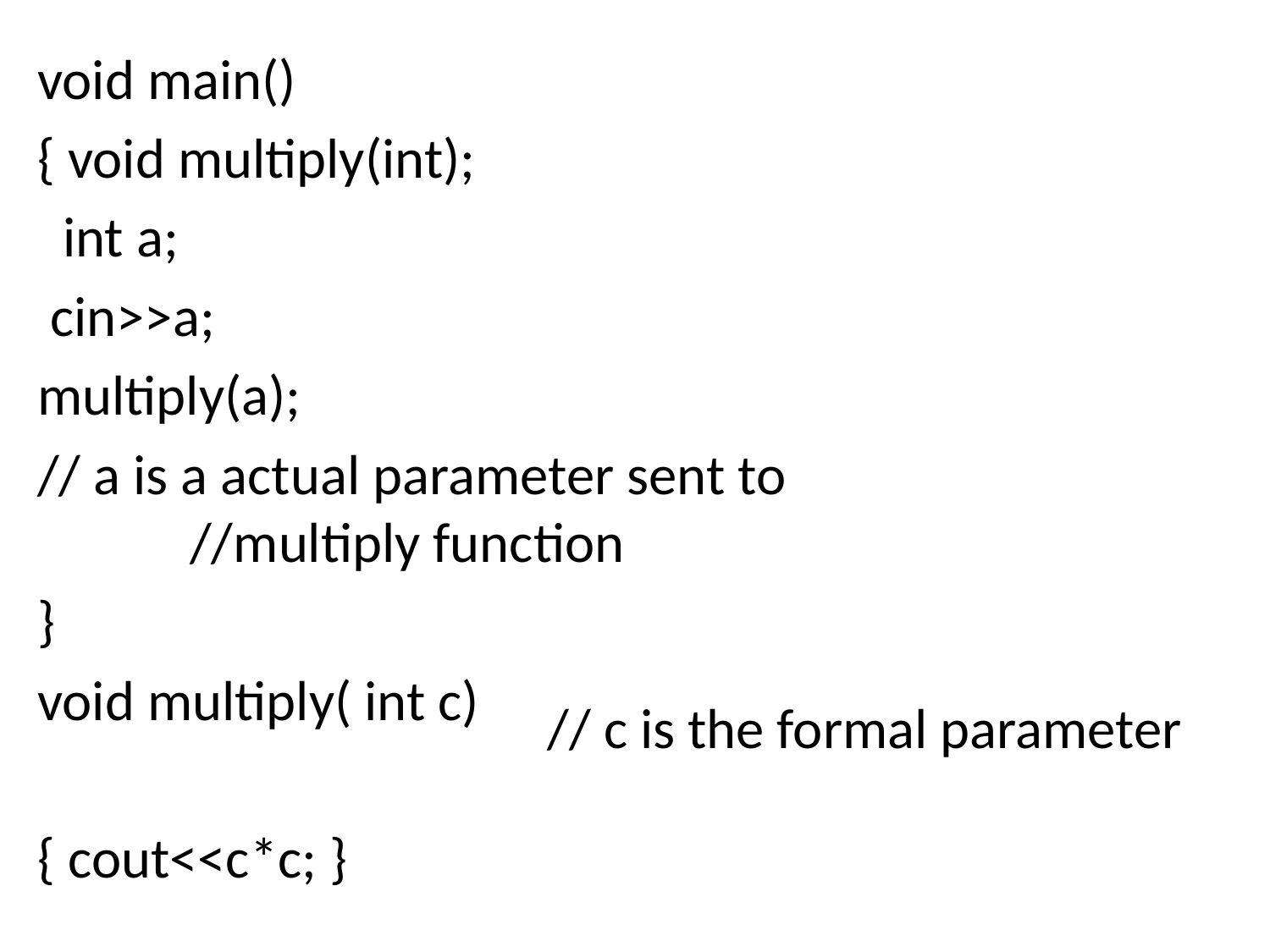

void main()
{ void multiply(int);
  int a;
 cin>>a;
multiply(a);
// a is a actual parameter sent to 		  //multiply function
}
void multiply( int c)

{ cout<<c*c; }
// c is the formal parameter